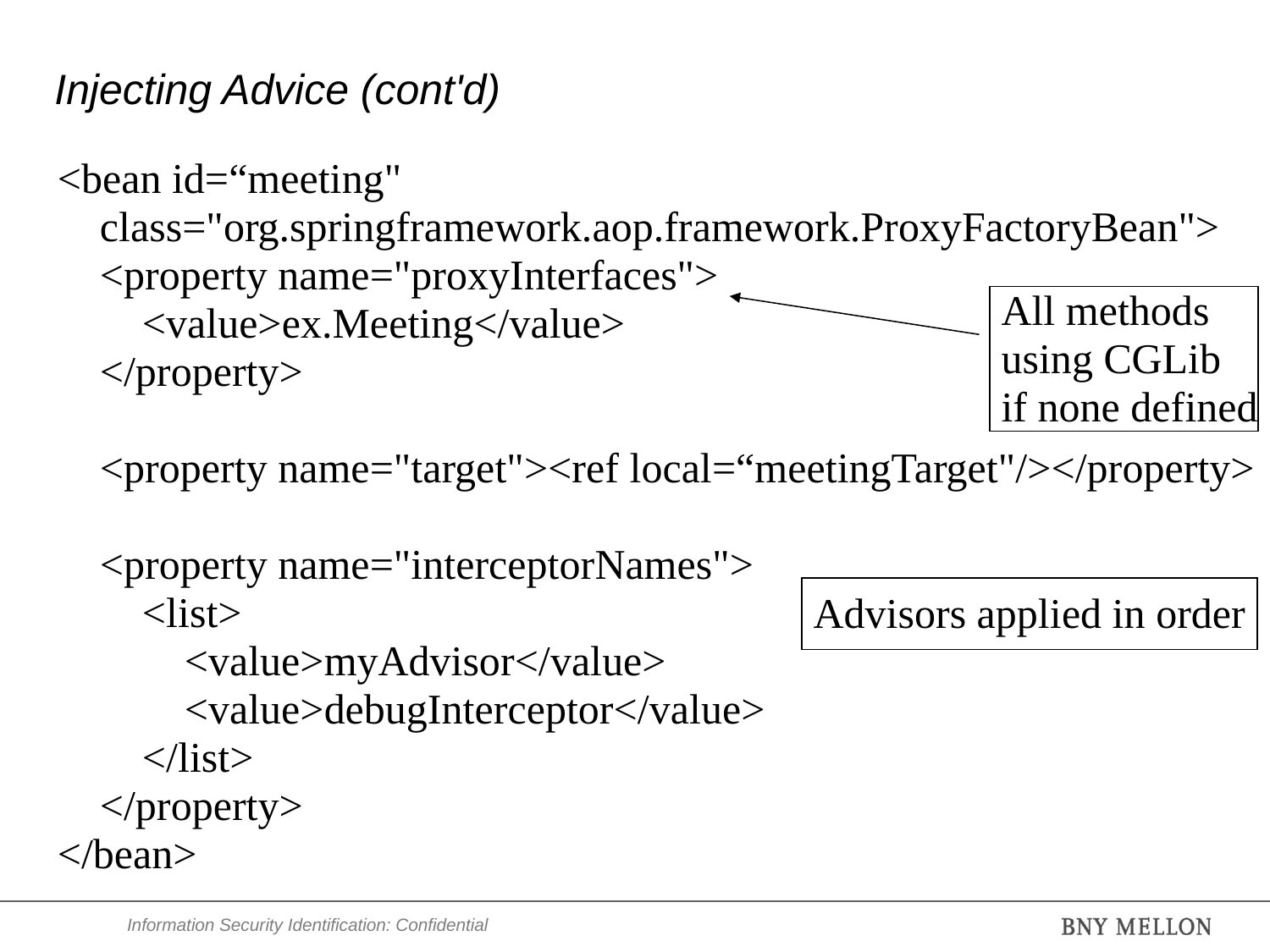

# Injecting Advice (cont'd)
<bean id=“meeting"
    class="org.springframework.aop.framework.ProxyFactoryBean">
    <property name="proxyInterfaces">
        <value>ex.Meeting</value>
    </property>

    <property name="target"><ref local=“meetingTarget"/></property>

    <property name="interceptorNames">
        <list>
            <value>myAdvisor</value>
            <value>debugInterceptor</value>
        </list>
    </property>
</bean>
All methods
using CGLib
if none defined

Advisors applied in order